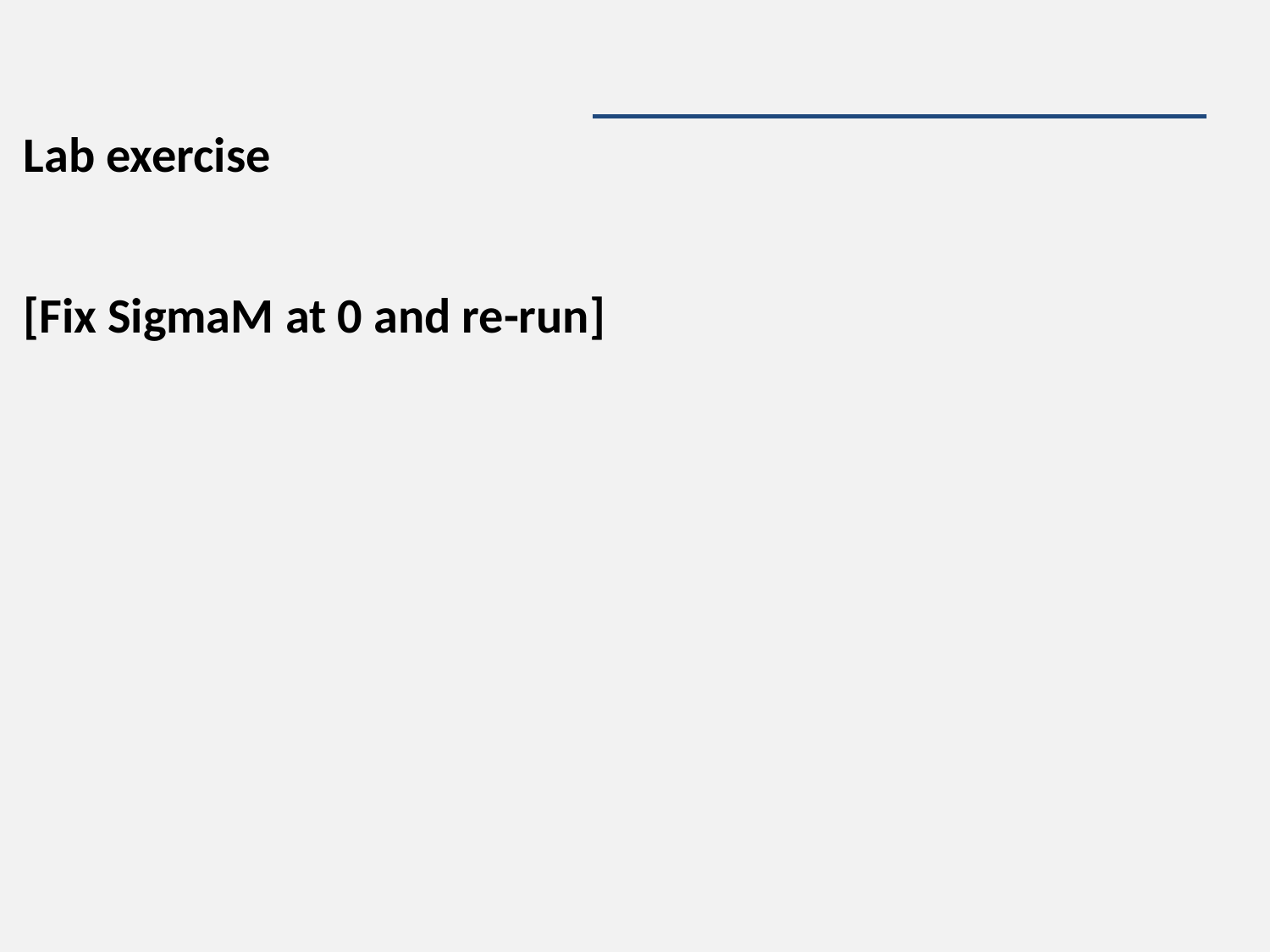

#
Lab exercise

[Fix SigmaM at 0 and re-run]